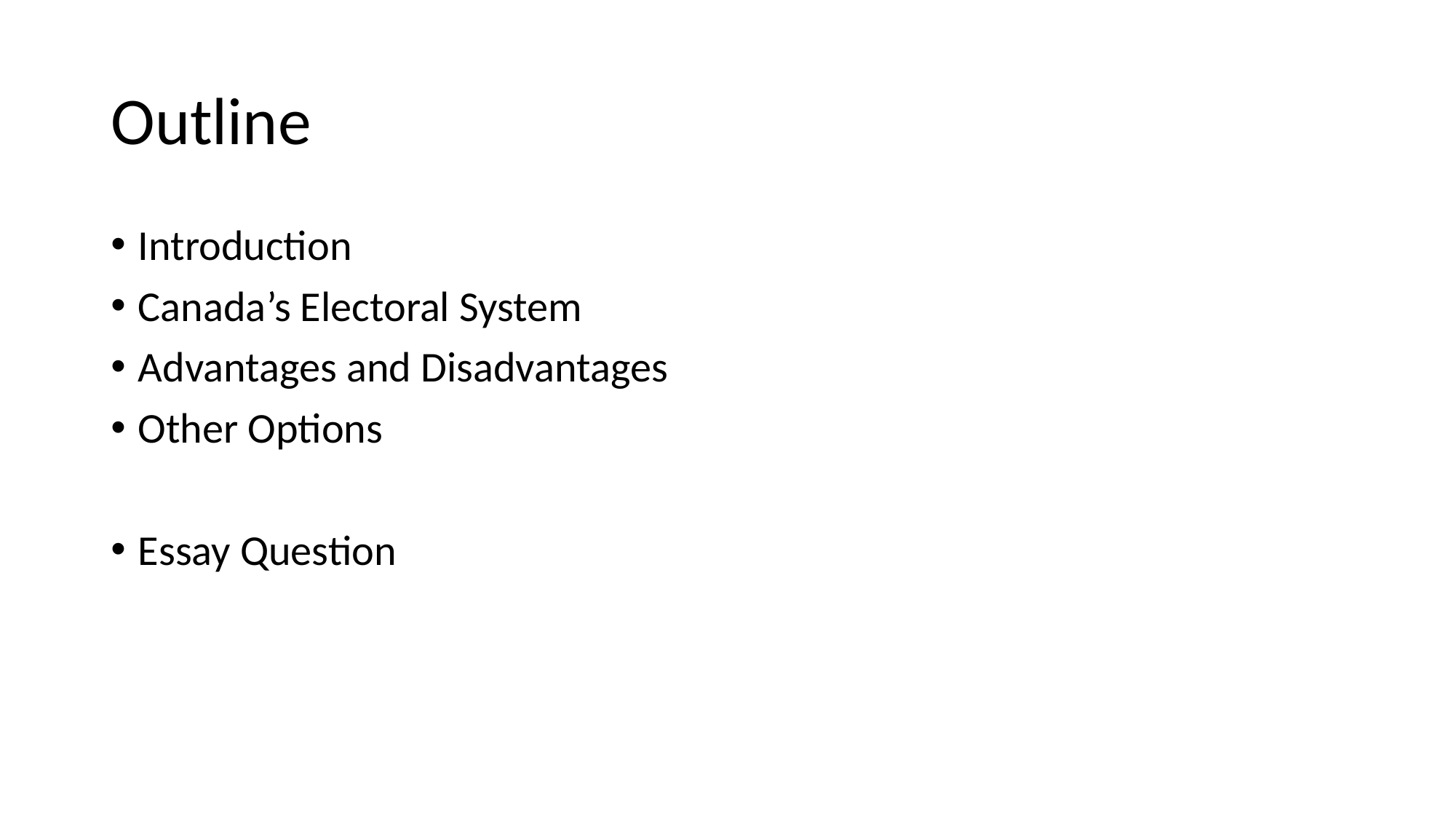

# Outline
Introduction
Canada’s Electoral System
Advantages and Disadvantages
Other Options

Essay Question